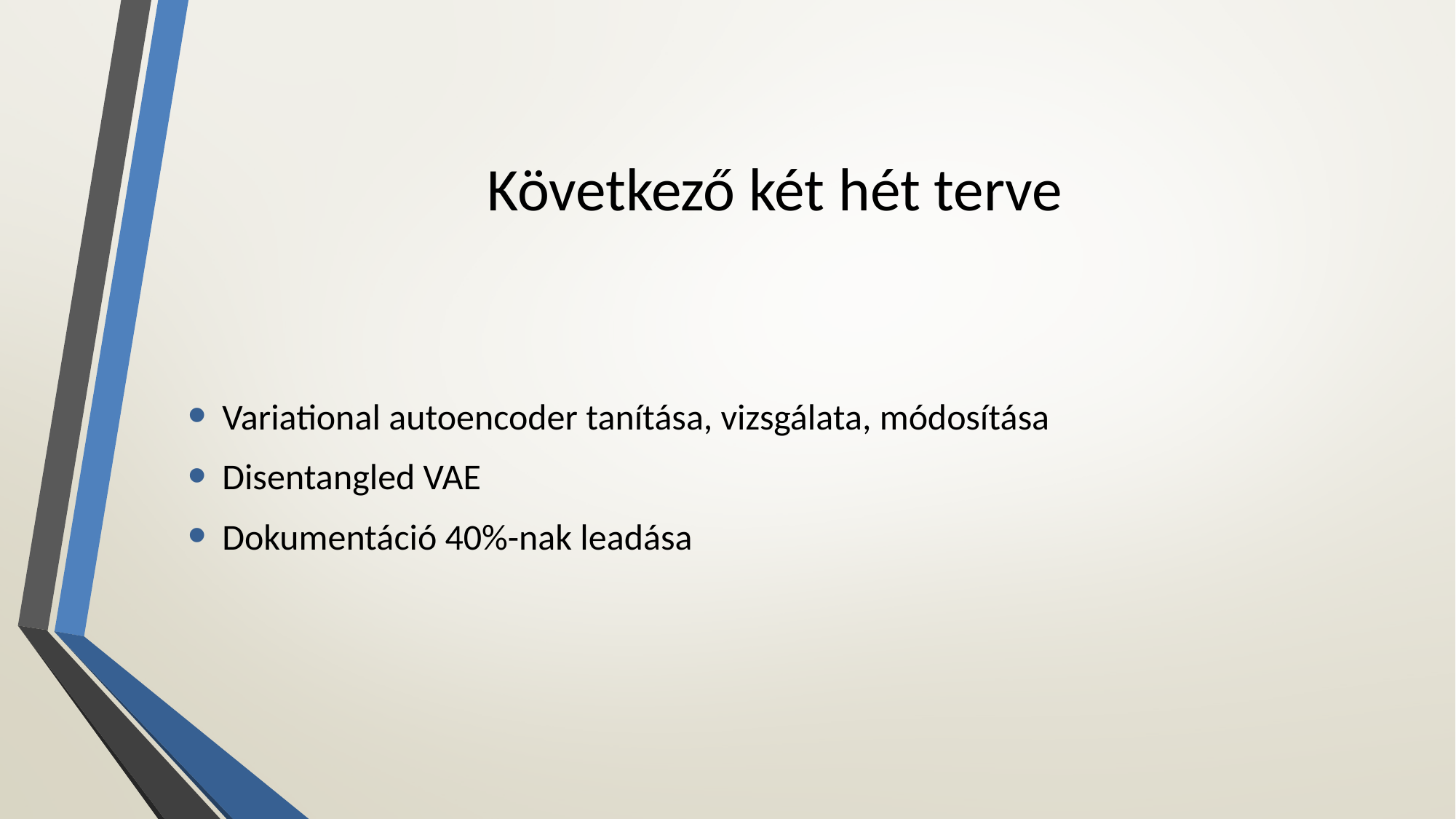

# Következő két hét terve
Variational autoencoder tanítása, vizsgálata, módosítása
Disentangled VAE
Dokumentáció 40%-nak leadása